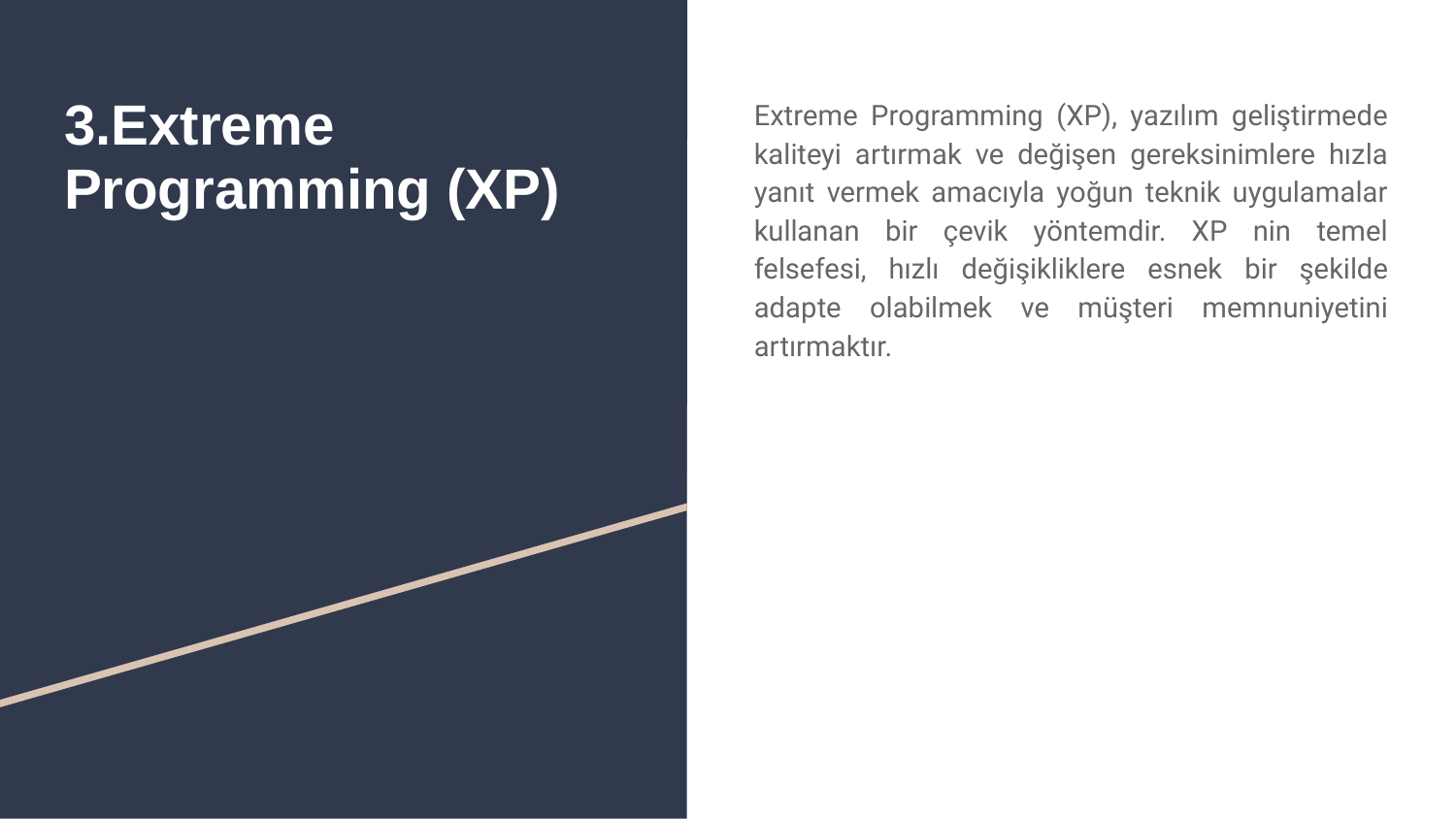

# 3.Extreme Programming (XP)
Extreme Programming (XP), yazılım geliştirmede kaliteyi artırmak ve değişen gereksinimlere hızla yanıt vermek amacıyla yoğun teknik uygulamalar kullanan bir çevik yöntemdir. XP nin temel felsefesi, hızlı değişikliklere esnek bir şekilde adapte olabilmek ve müşteri memnuniyetini artırmaktır.